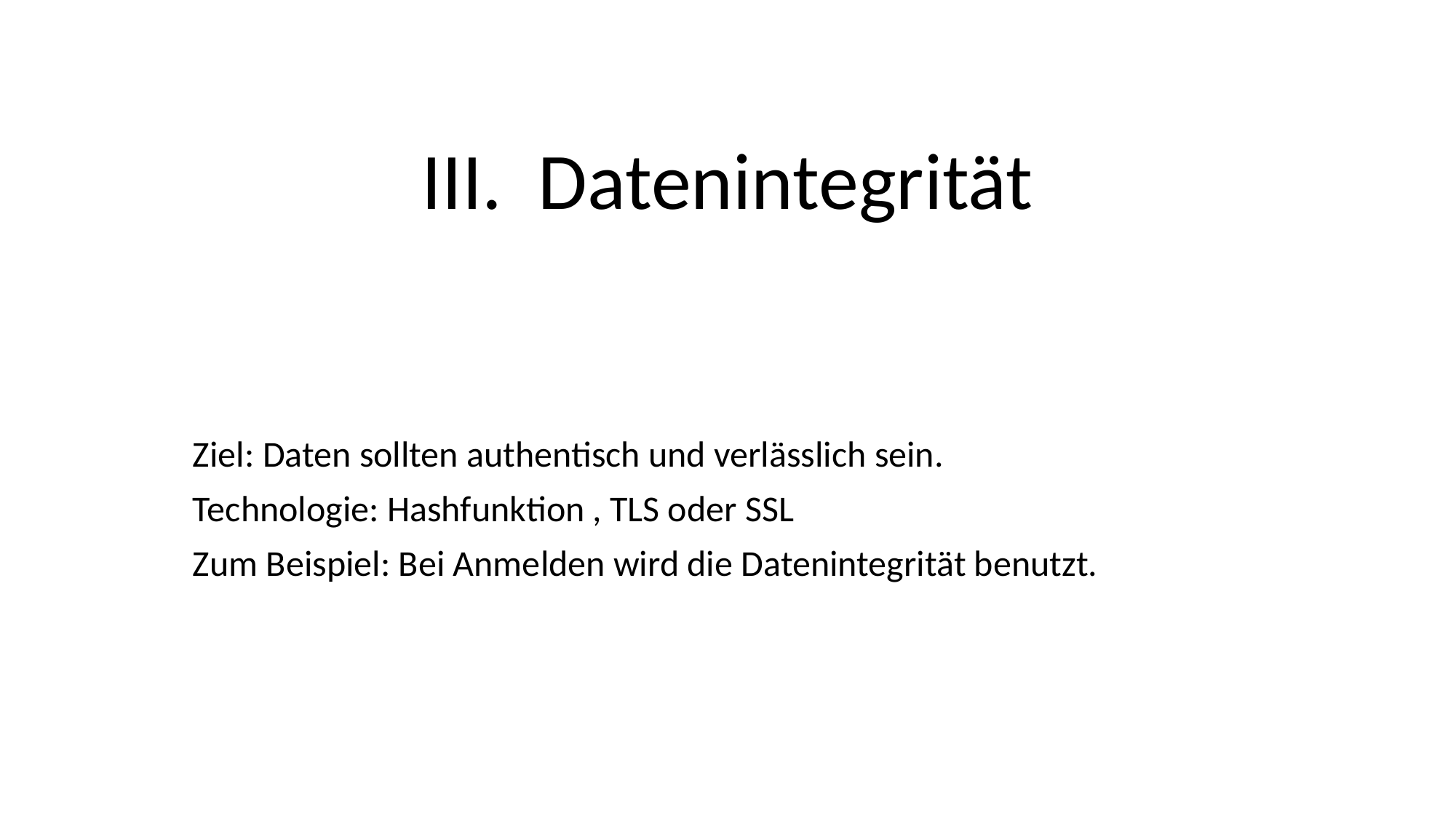

# III.  Datenintegrität
Ziel: Daten sollten authentisch und verlässlich sein.
Technologie: Hashfunktion , TLS oder SSL
Zum Beispiel: Bei Anmelden wird die Datenintegrität benutzt.